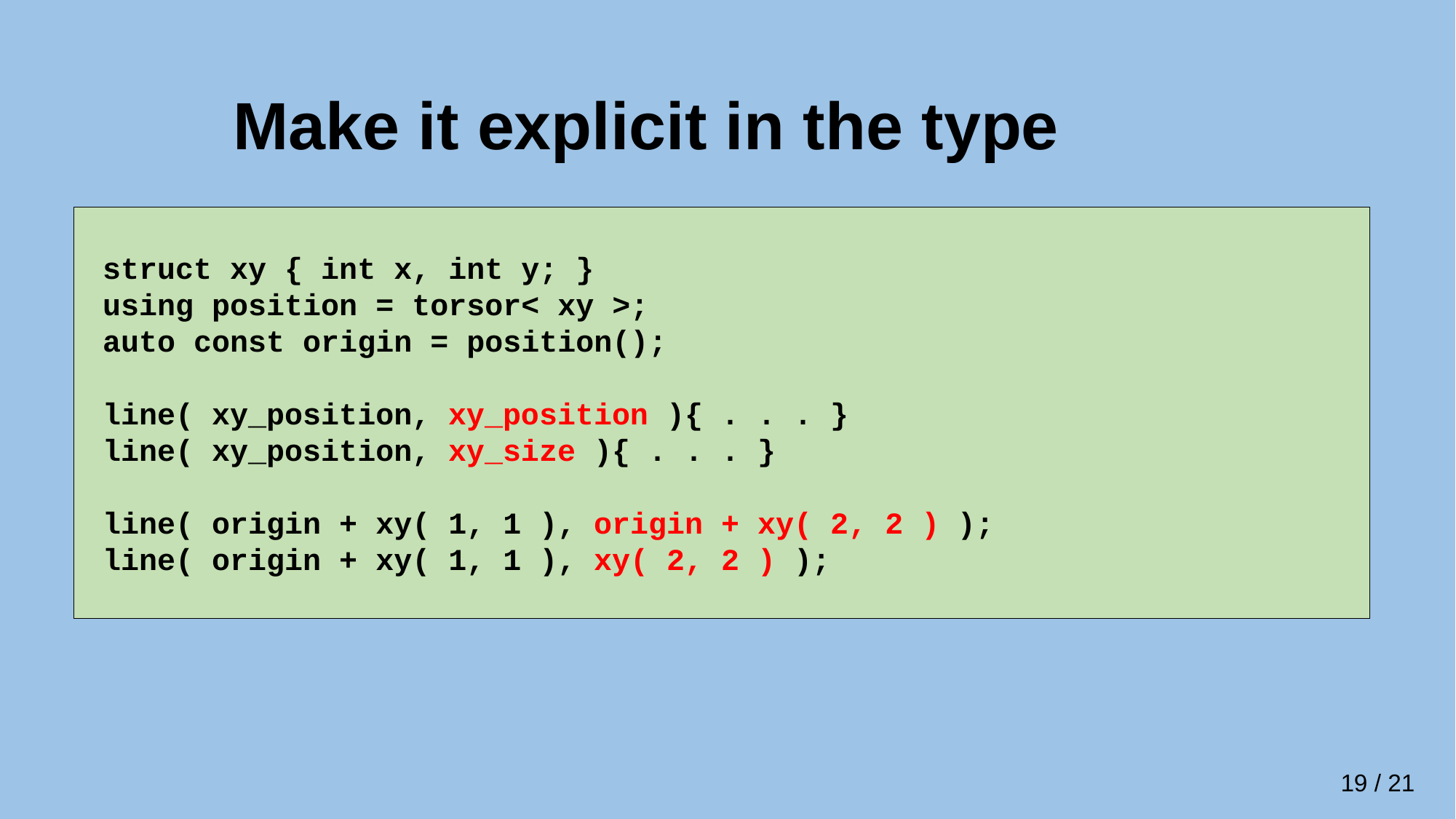

# Make it explicit in the type

 struct xy { int x, int y; }
 using position = torsor< xy >;
 auto const origin = position();

 line( xy_position, xy_position ){ . . . }
 line( xy_position, xy_size ){ . . . }

 line( origin + xy( 1, 1 ), origin + xy( 2, 2 ) );
 line( origin + xy( 1, 1 ), xy( 2, 2 ) );